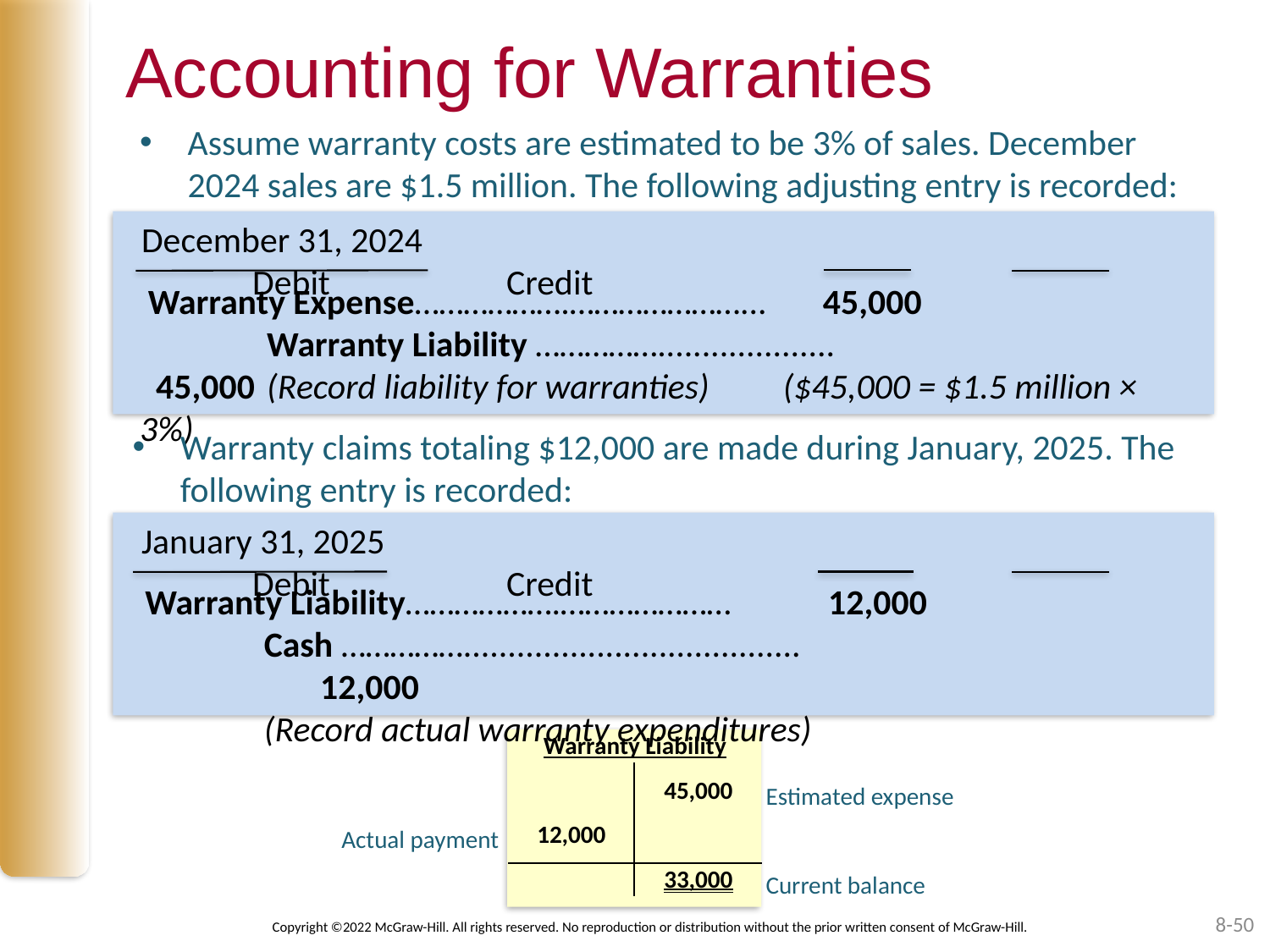

# Accounting for Warranties
Assume warranty costs are estimated to be 3% of sales. December 2024 sales are $1.5 million. The following adjusting entry is recorded:

  December 31, 2024							Debit		Credit
 Warranty Expense……………….…………………...       45,000
	Warranty Liability ……………....................        			      45,000	(Record liability for warranties)	 ($45,000 = $1.5 million × 3%)
Warranty claims totaling $12,000 are made during January, 2025. The following entry is recorded:

  January 31, 2025							Debit		Credit
 Warranty Liability……………….…………………  	       12,000
	Cash ……………......................................  	 			       12,000
	(Record actual warranty expenditures)

| Warranty Liability |  |
| --- | --- |
|  | 45,000 |
| 12,000 |  |
|  | 33,000 |
Estimated expense

Current balance
Actual payment
8-50
Copyright ©2022 McGraw-Hill. All rights reserved. No reproduction or distribution without the prior written consent of McGraw-Hill.